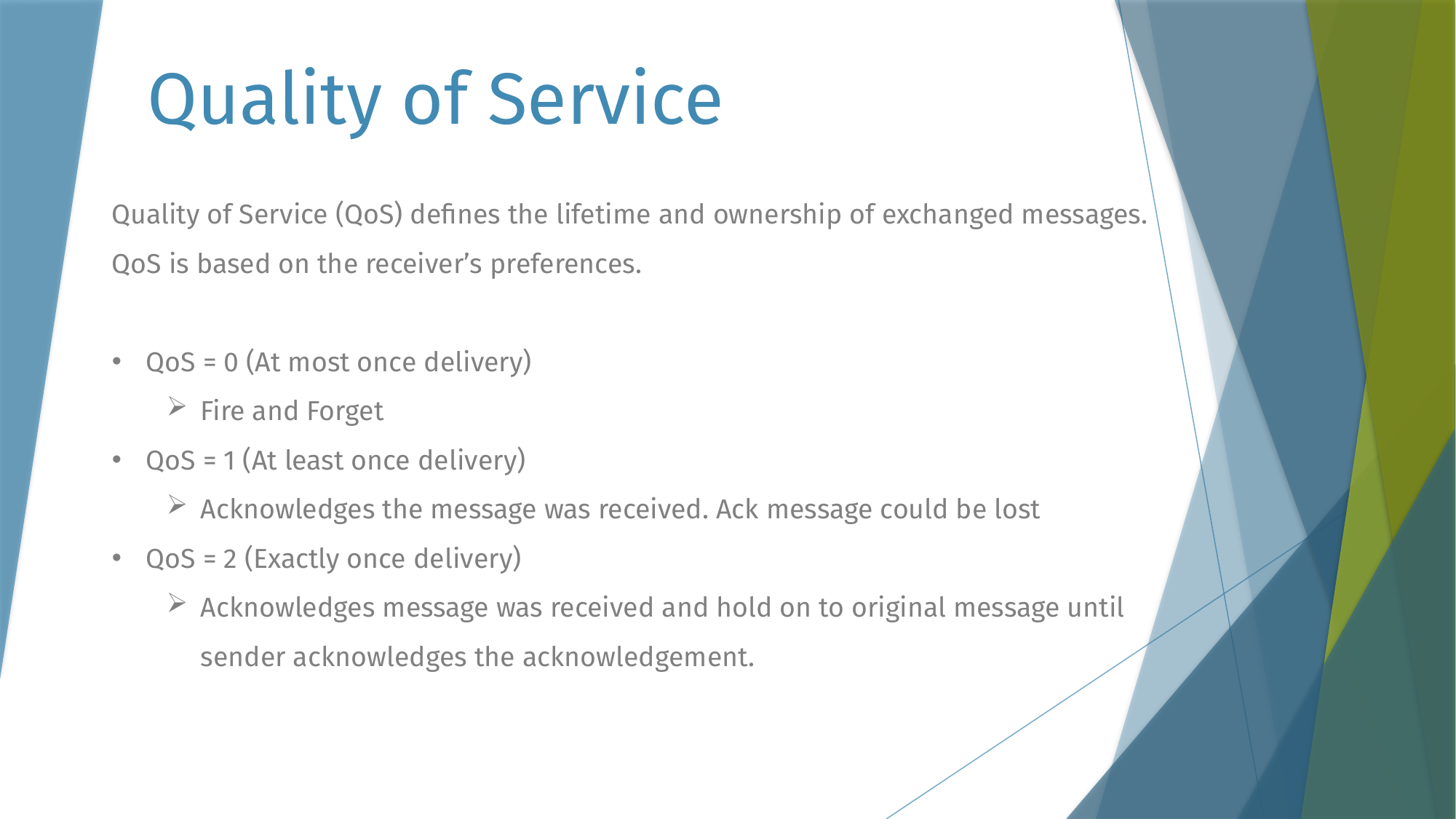

# Quality of Service
Quality of Service (QoS) defines the lifetime and ownership of exchanged messages.
QoS is based on the receiver’s preferences.

QoS = 0 (At most once delivery)
Fire and Forget
QoS = 1 (At least once delivery)
Acknowledges the message was received. Ack message could be lost
QoS = 2 (Exactly once delivery)
Acknowledges message was received and hold on to original message until sender acknowledges the acknowledgement.